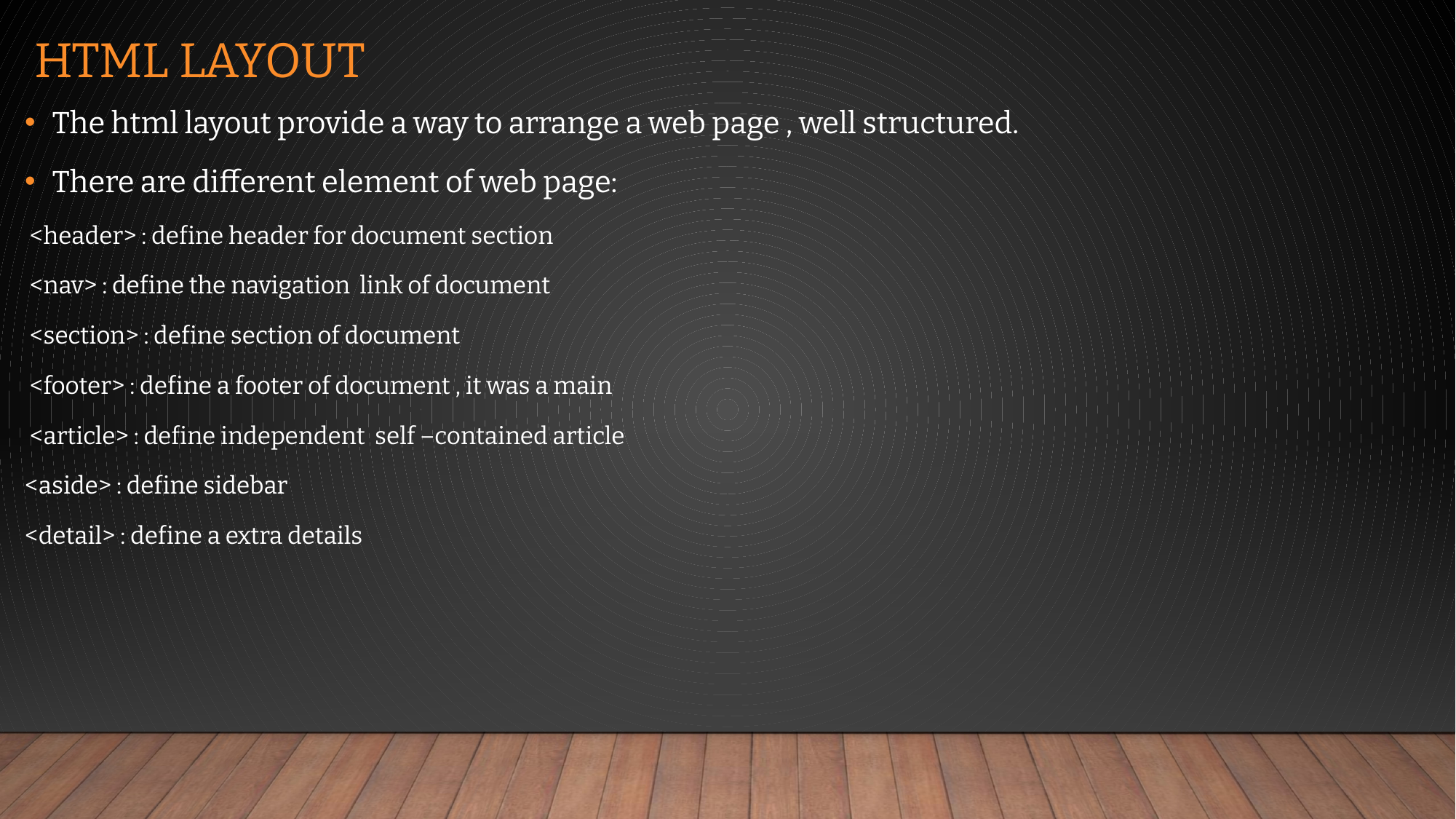

# Html layout
The html layout provide a way to arrange a web page , well structured.
There are different element of web page:
 <header> : define header for document section
 <nav> : define the navigation  link of document
 <section> : define section of document
 <footer> : define a footer of document , it was a main
 <article> : define independent  self –contained article
<aside> : define sidebar
<detail> : define a extra details